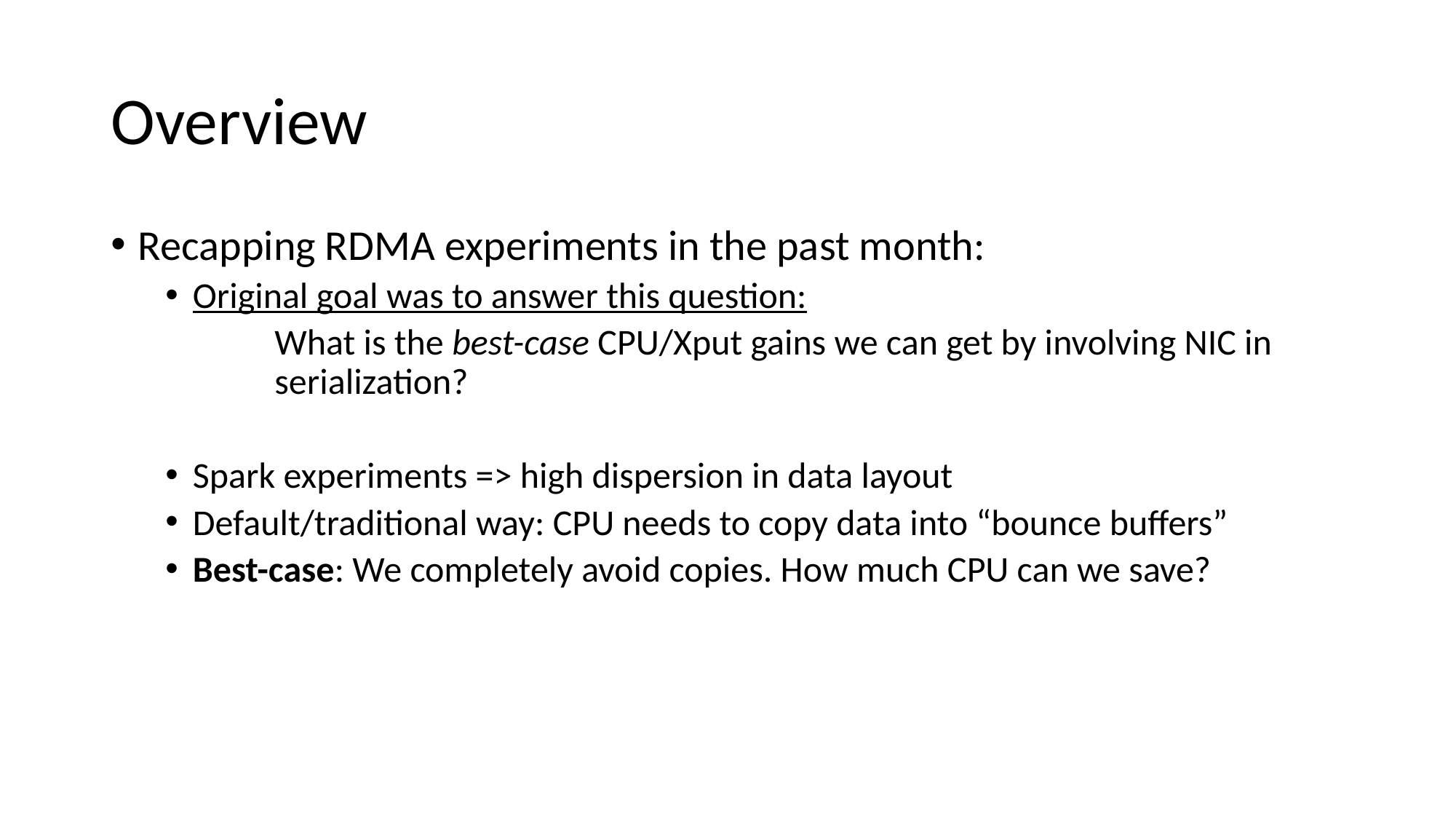

# Overview
Recapping RDMA experiments in the past month:
Original goal was to answer this question:
	What is the best-case CPU/Xput gains we can get by involving NIC in  	serialization?

Spark experiments => high dispersion in data layout
Default/traditional way: CPU needs to copy data into “bounce buffers”
Best-case: We completely avoid copies. How much CPU can we save?